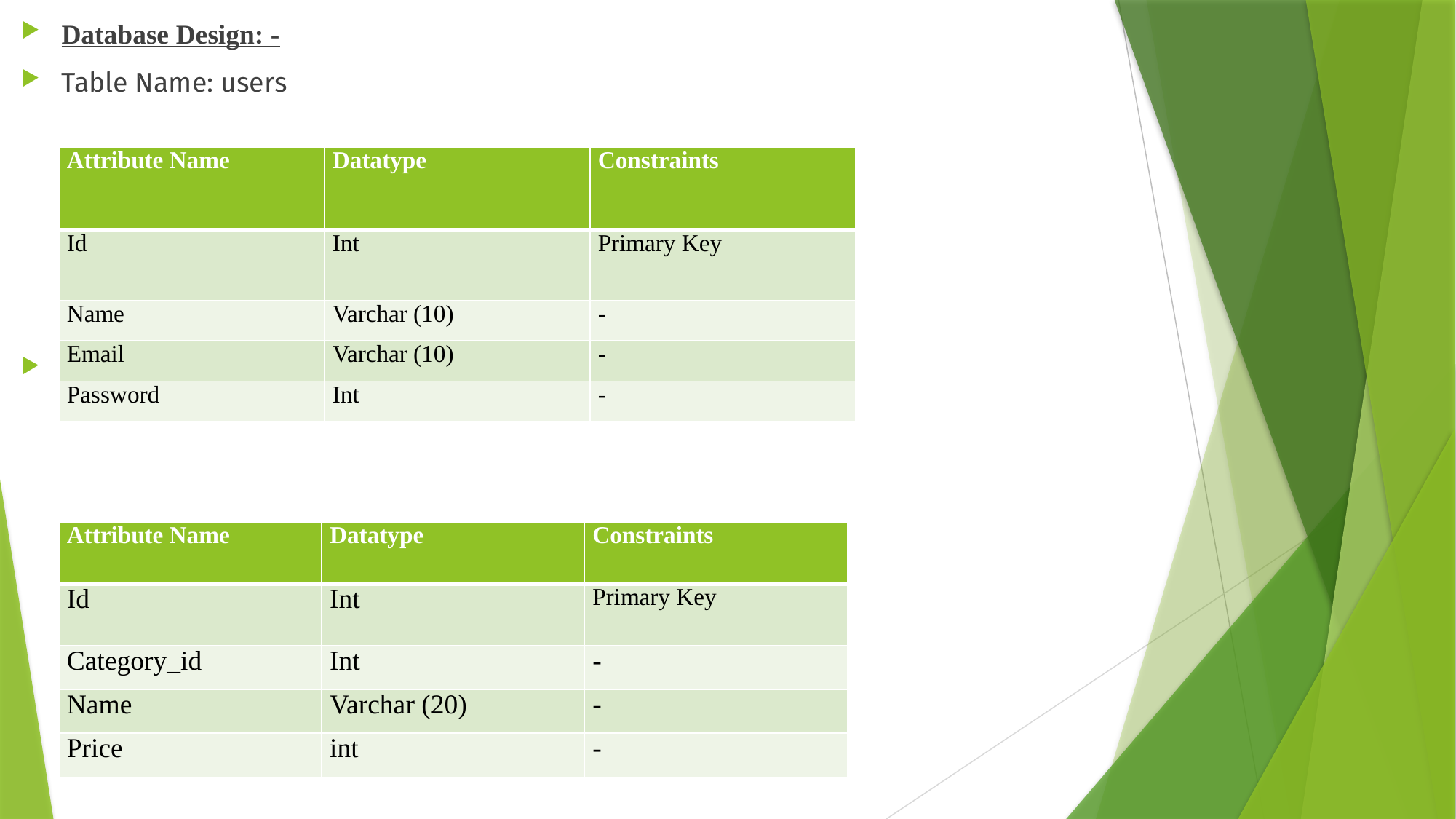

Database Design: -
Table Name: users

Table Name: menu_item

| Attribute Name | Datatype | Constraints |
| --- | --- | --- |
| Id | Int | Primary Key |
| Name | Varchar (10) | - |
| Email | Varchar (10) | - |
| Password | Int | - |
| Attribute Name | Datatype | Constraints |
| --- | --- | --- |
| Id | Int | Primary Key |
| Category\_id | Int | - |
| Name | Varchar (20) | - |
| Price | int | - |